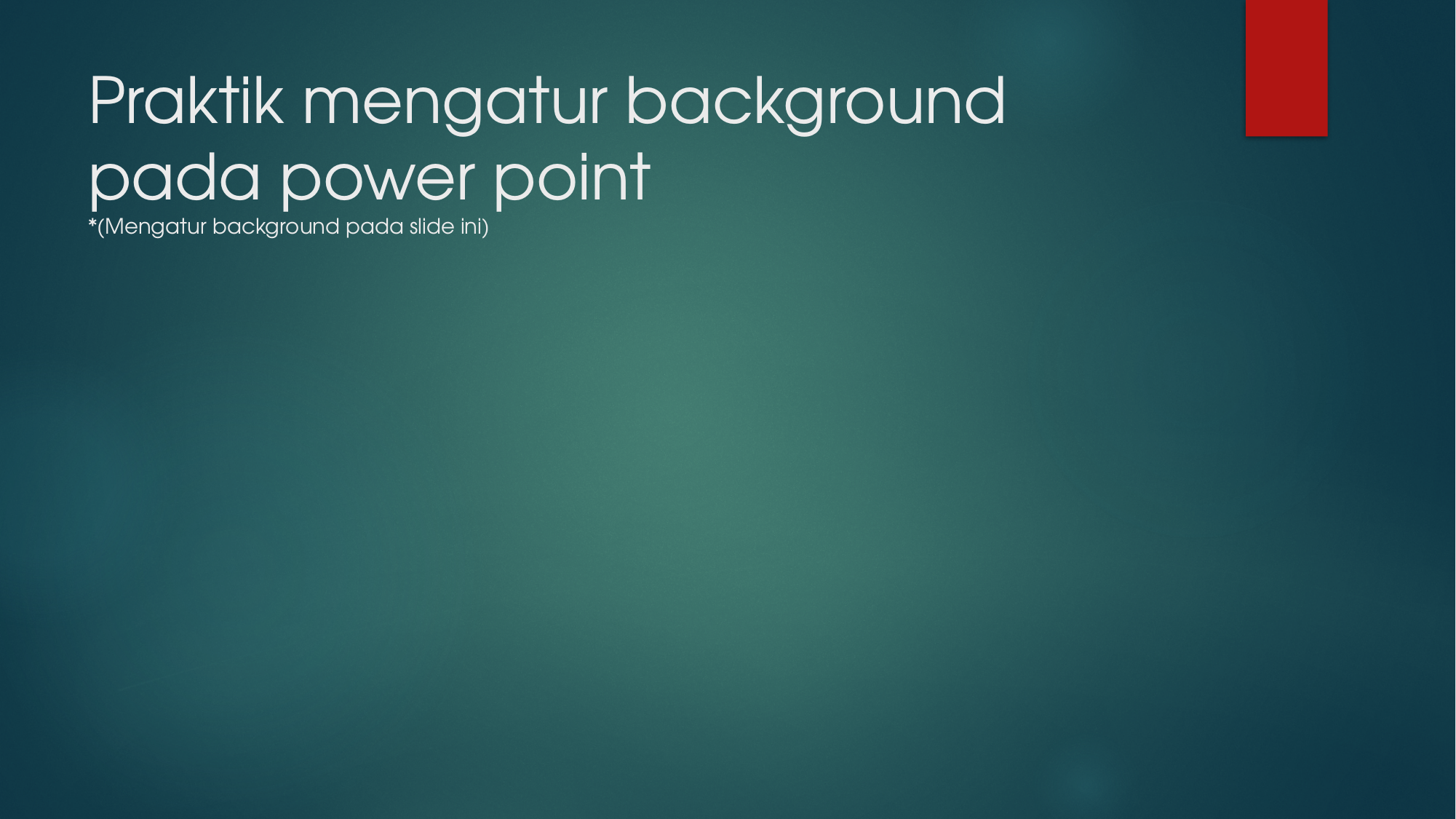

# Praktik mengatur background pada power point *(Mengatur background pada slide ini)